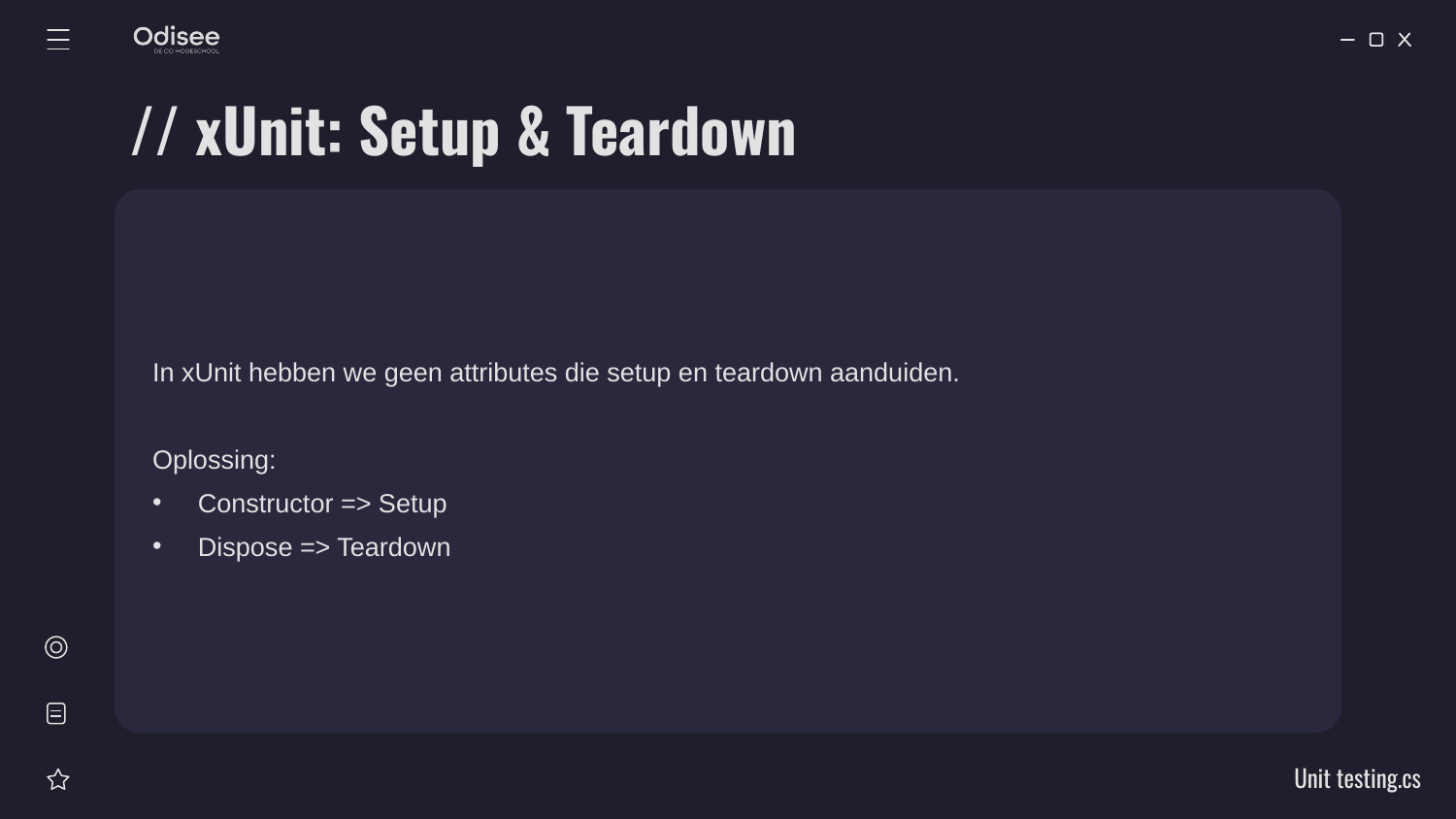

# // xUnit: Setup & Teardown
In xUnit hebben we geen attributes die setup en teardown aanduiden.

Oplossing:
Constructor => Setup
Dispose => Teardown
Unit testing.cs